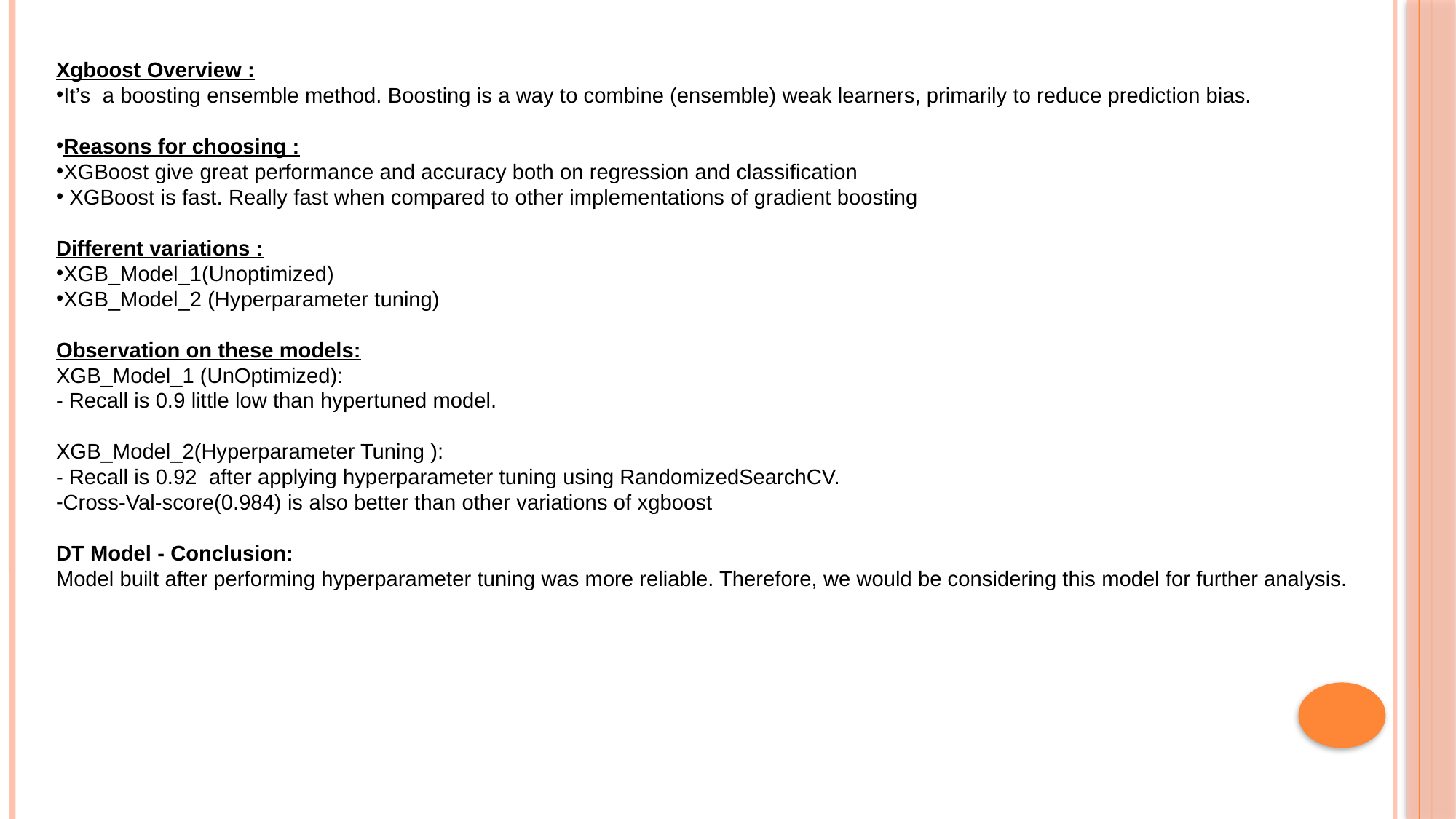

Xgboost Overview :
It’s  a boosting ensemble method. Boosting is a way to combine (ensemble) weak learners, primarily to reduce prediction bias.

Reasons for choosing :
XGBoost give great performance and accuracy both on regression and classification
 XGBoost is fast. Really fast when compared to other implementations of gradient boosting

Different variations :
XGB_Model_1(Unoptimized)
XGB_Model_2 (Hyperparameter tuning)

Observation on these models:
XGB_Model_1 (UnOptimized):
- Recall is 0.9 little low than hypertuned model.

XGB_Model_2(Hyperparameter Tuning ):
- Recall is 0.92  after applying hyperparameter tuning using RandomizedSearchCV.
Cross-Val-score(0.984) is also better than other variations of xgboost

DT Model - Conclusion:
Model built after performing hyperparameter tuning was more reliable. Therefore, we would be considering this model for further analysis.